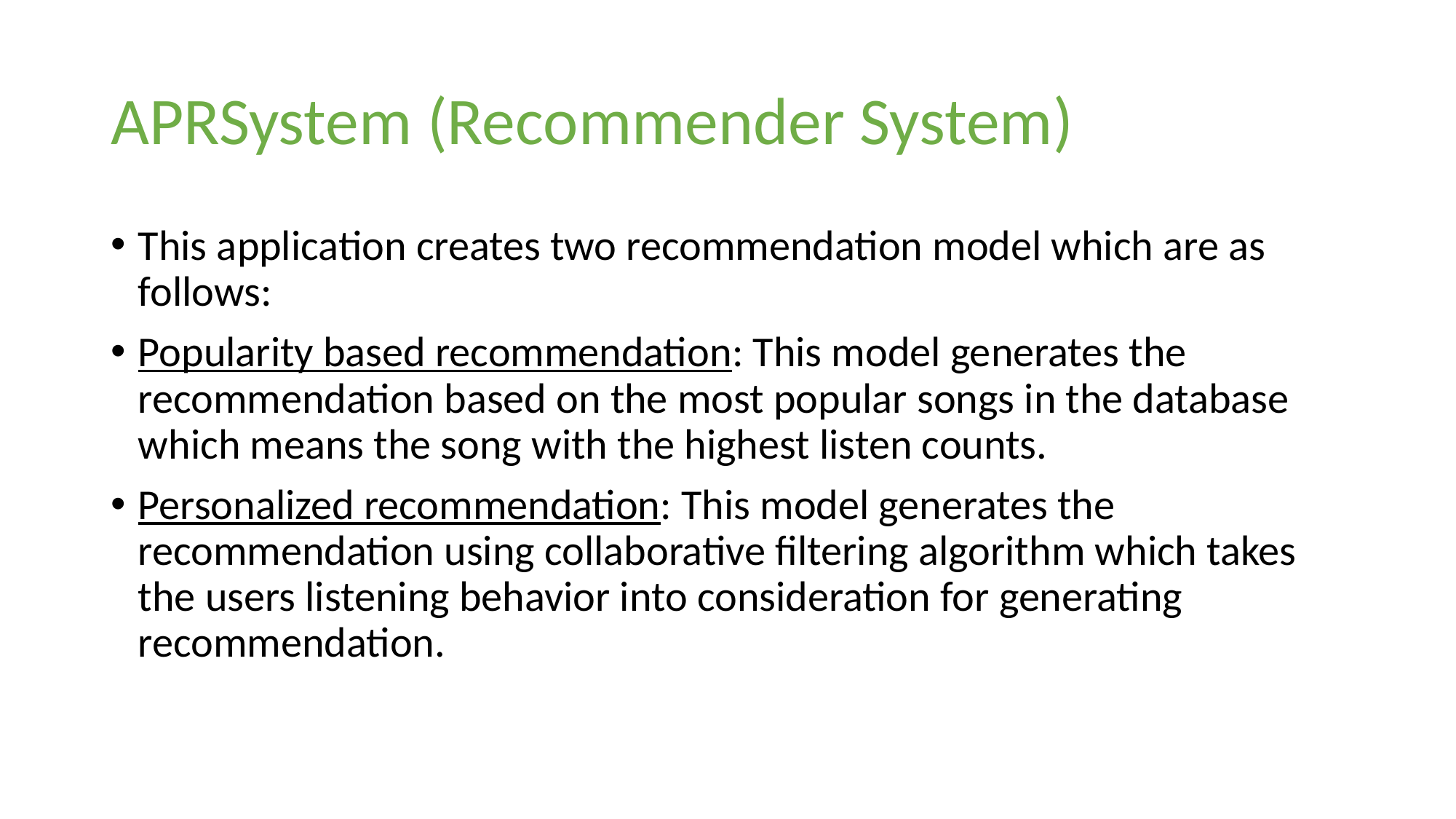

# APRSystem (Recommender System)
This application creates two recommendation model which are as follows:
Popularity based recommendation: This model generates the recommendation based on the most popular songs in the database which means the song with the highest listen counts.
Personalized recommendation: This model generates the recommendation using collaborative filtering algorithm which takes the users listening behavior into consideration for generating recommendation.